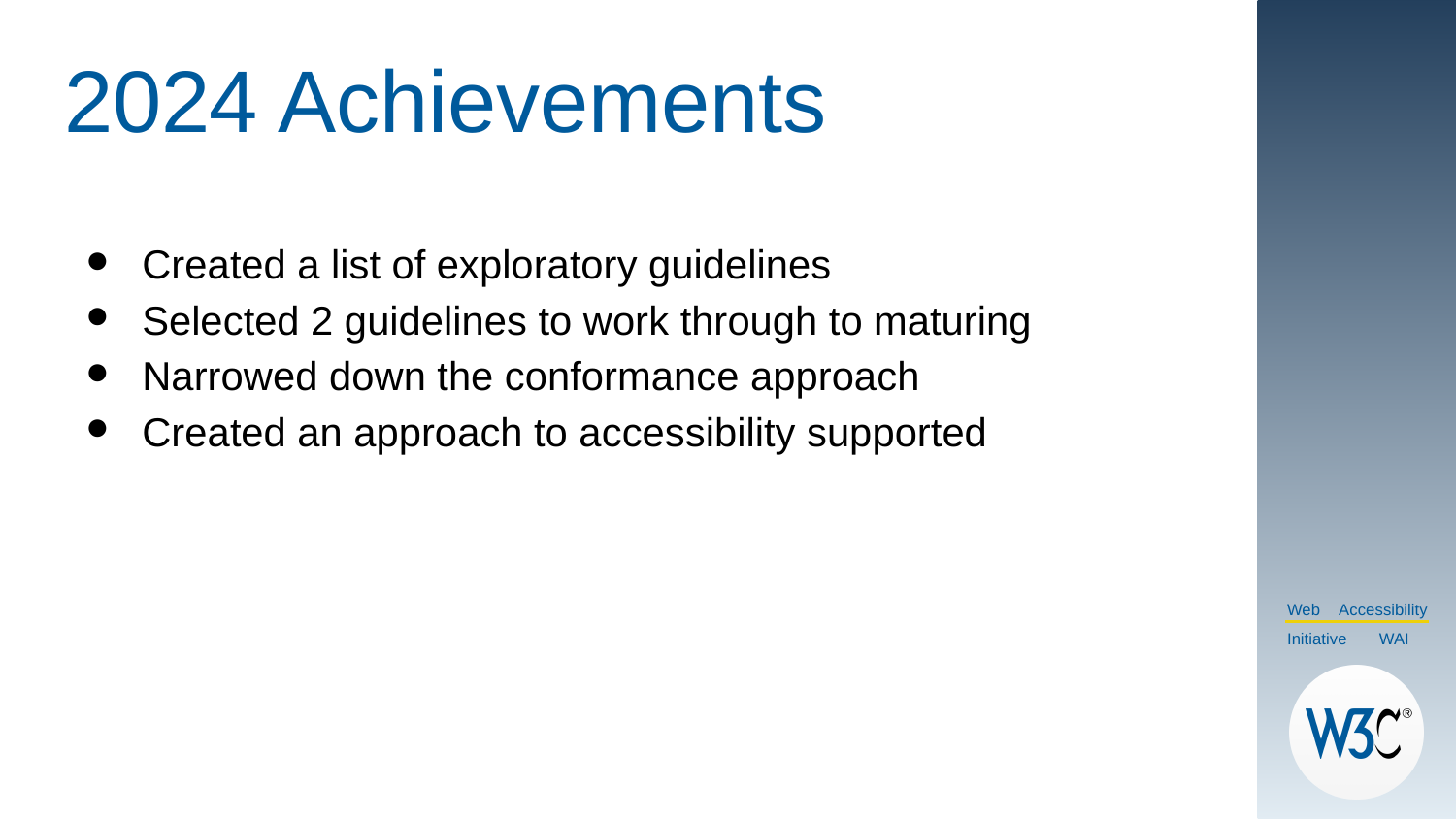

# 2024 Achievements
Created a list of exploratory guidelines
Selected 2 guidelines to work through to maturing
Narrowed down the conformance approach
Created an approach to accessibility supported